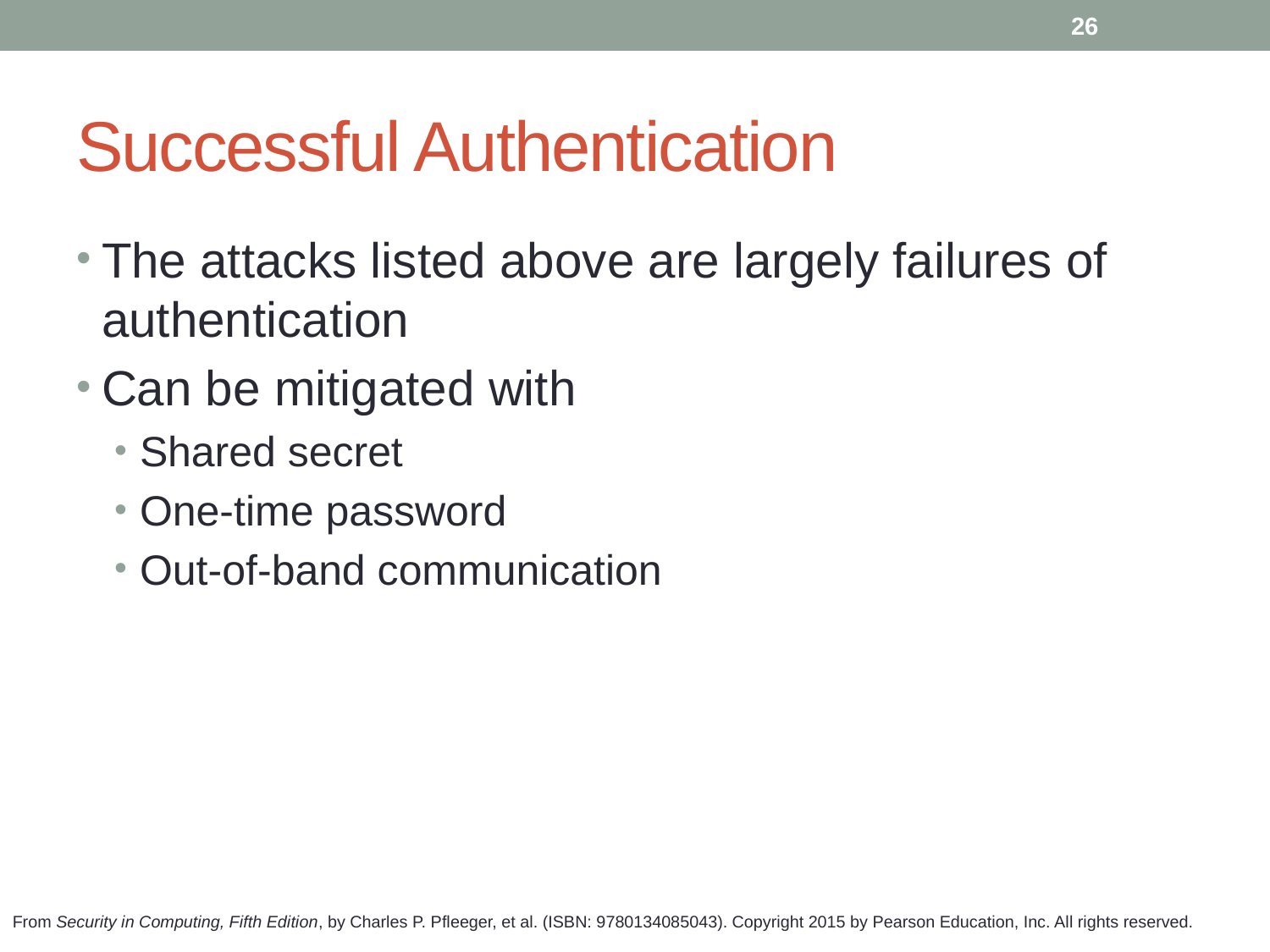

26
# Successful Authentication
The attacks listed above are largely failures of authentication
Can be mitigated with
Shared secret
One-time password
Out-of-band communication